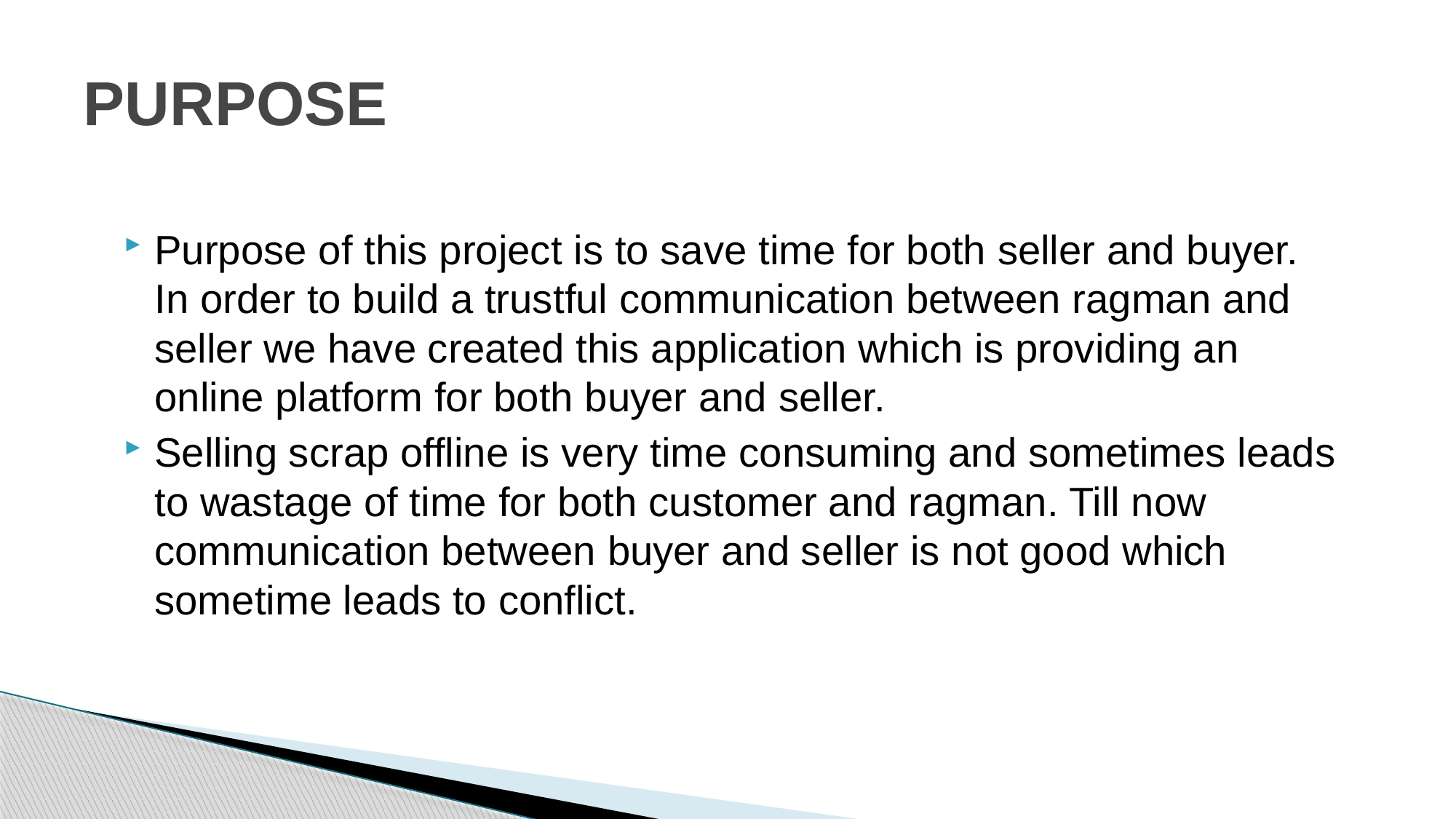

# PURPOSE
Purpose of this project is to save time for both seller and buyer. In order to build a trustful communication between ragman and seller we have created this application which is providing an online platform for both buyer and seller.
Selling scrap offline is very time consuming and sometimes leads to wastage of time for both customer and ragman. Till now communication between buyer and seller is not good which sometime leads to conflict.